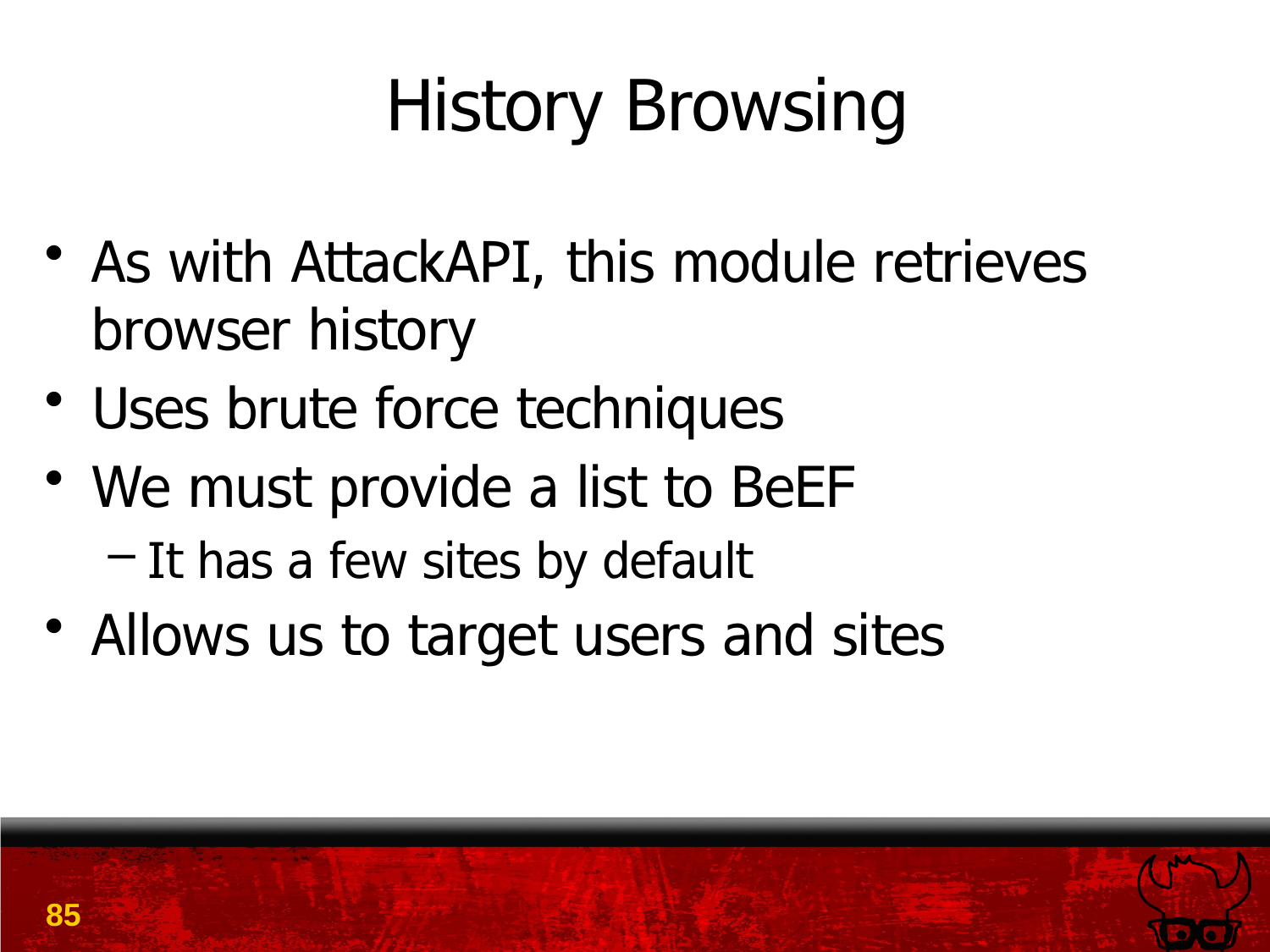

# History Browsing
As with AttackAPI, this module retrieves browser history
Uses brute force techniques
We must provide a list to BeEF
It has a few sites by default
Allows us to target users and sites